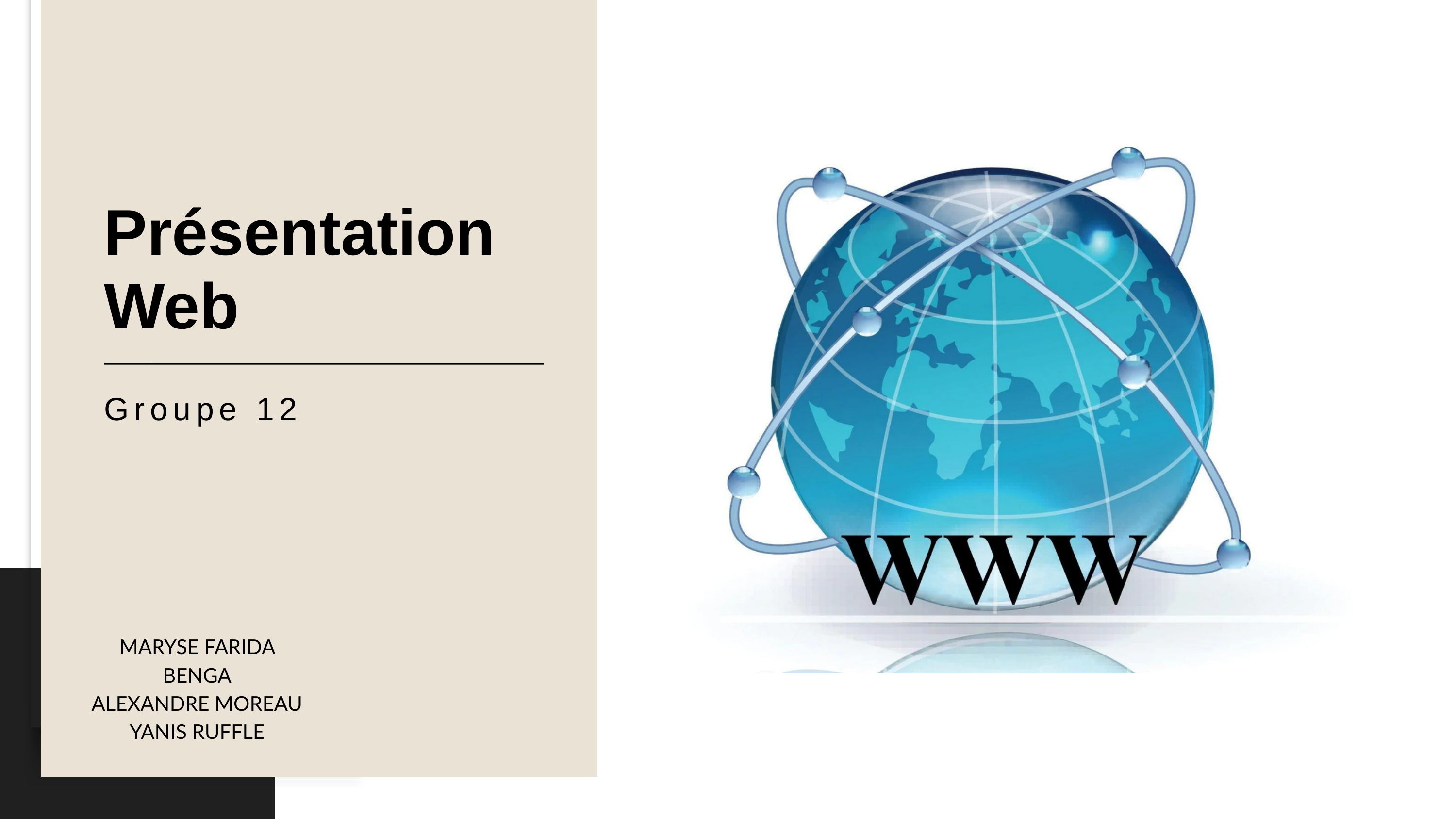

Présentation
Web

Groupe 12

MARYSE FARIDA BENGA
ALEXANDRE MOREAU
YANIS RUFFLE